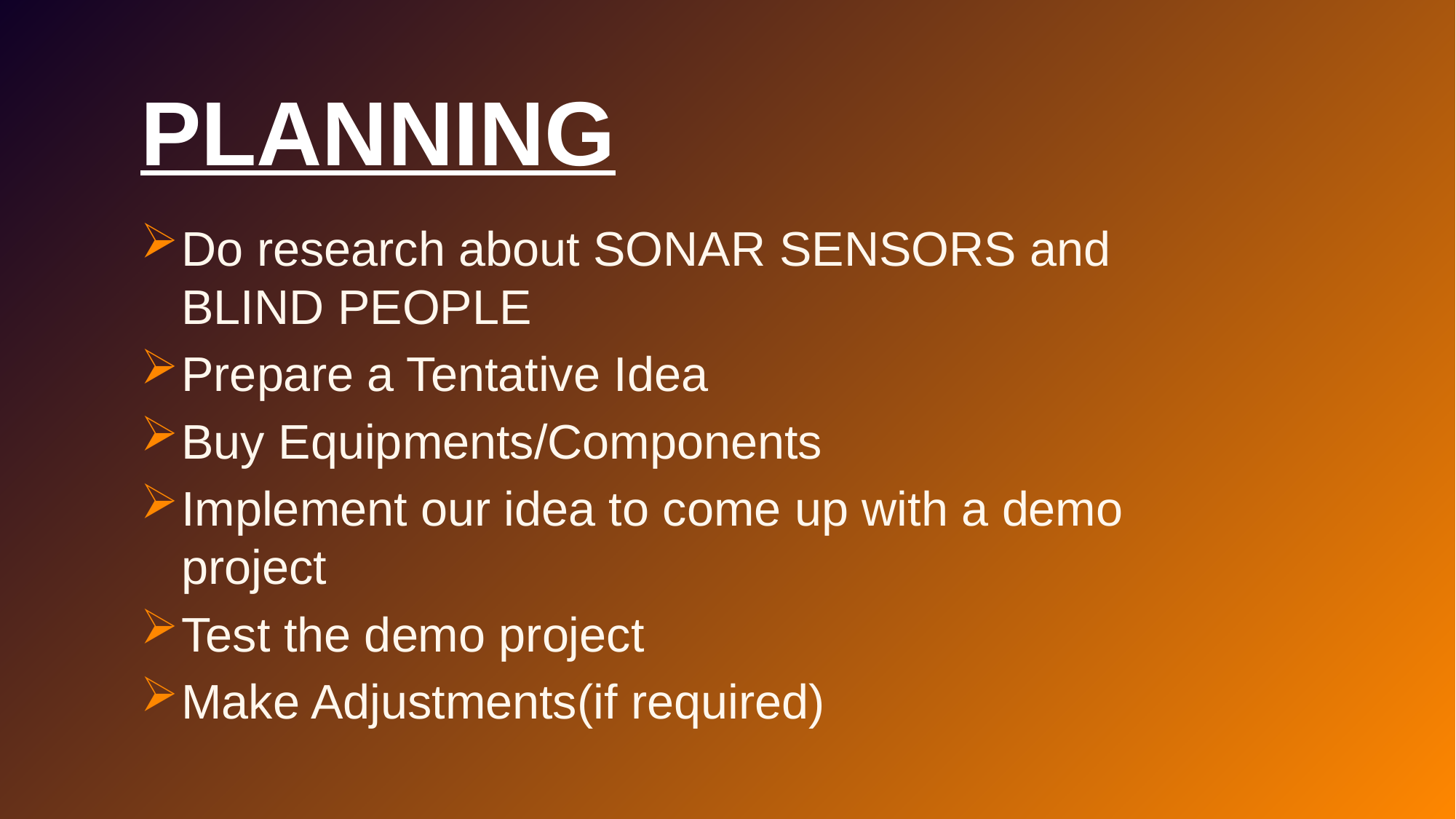

# PLANNING
Do research about SONAR SENSORS and BLIND PEOPLE
Prepare a Tentative Idea
Buy Equipments/Components
Implement our idea to come up with a demo project
Test the demo project
Make Adjustments(if required)